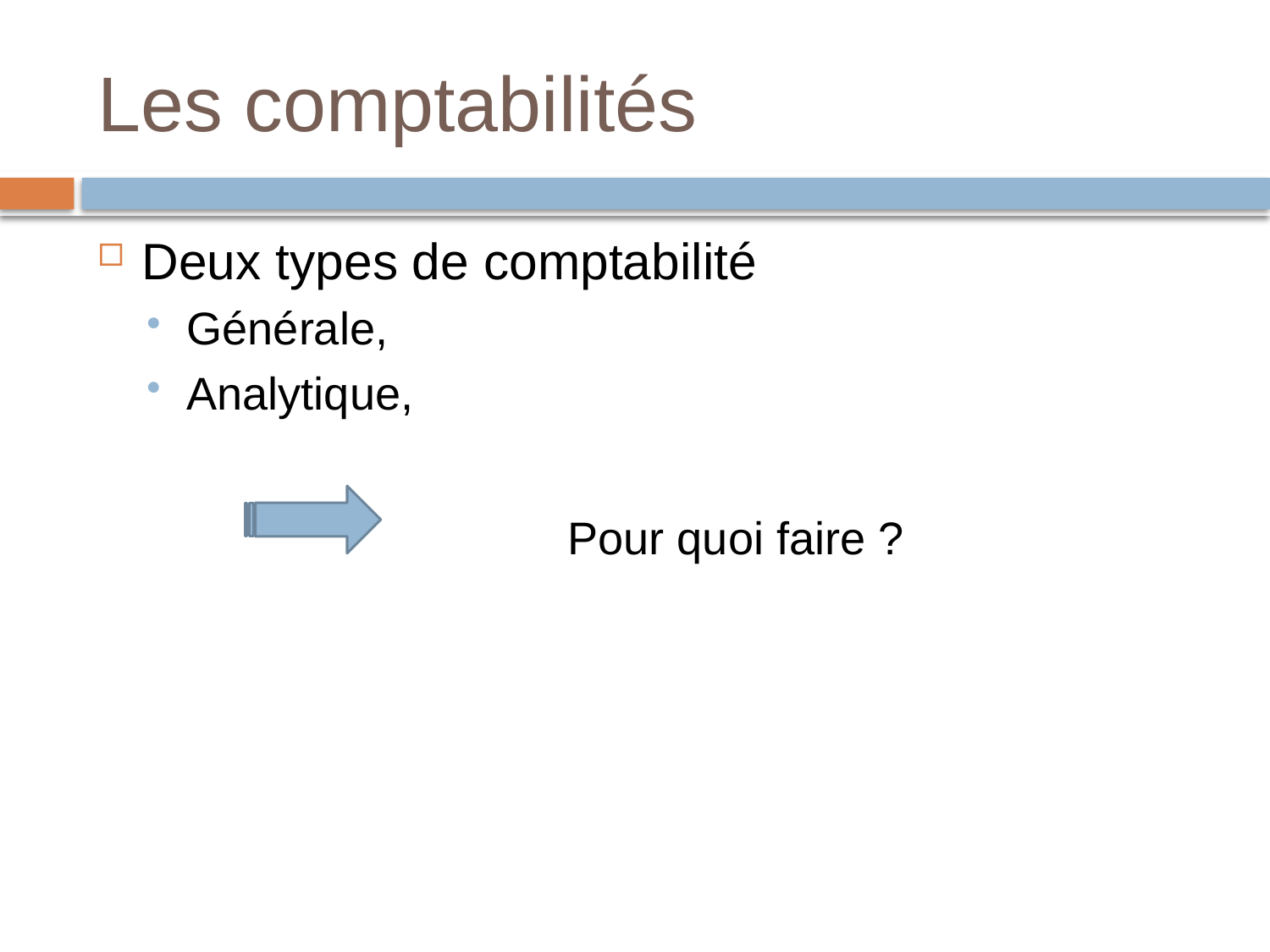

# Les comptabilités
Deux types de comptabilité
Générale,
Analytique,

				Pour quoi faire ?